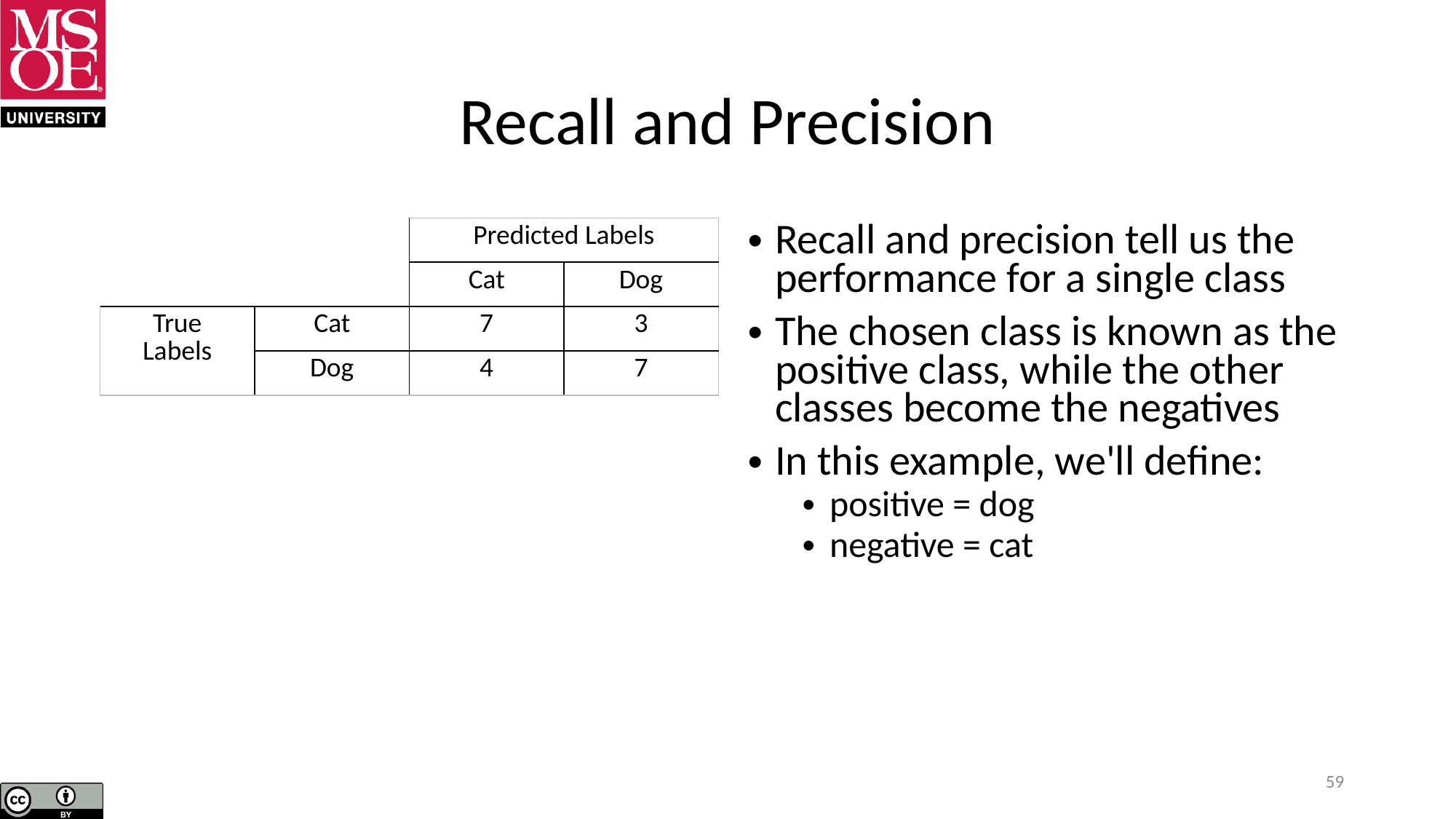

# Recall and Precision
|  |  | Predicted Labels |  |
| --- | --- | --- | --- |
|  |  | Cat | Dog |
| True Labels | Cat | 7 | 3 |
|  | Dog | 4 | 7 |
Recall and precision tell us the performance for a single class
The chosen class is known as the positive class, while the other classes become the negatives
In this example, we'll define:
positive = dog
negative = cat
59